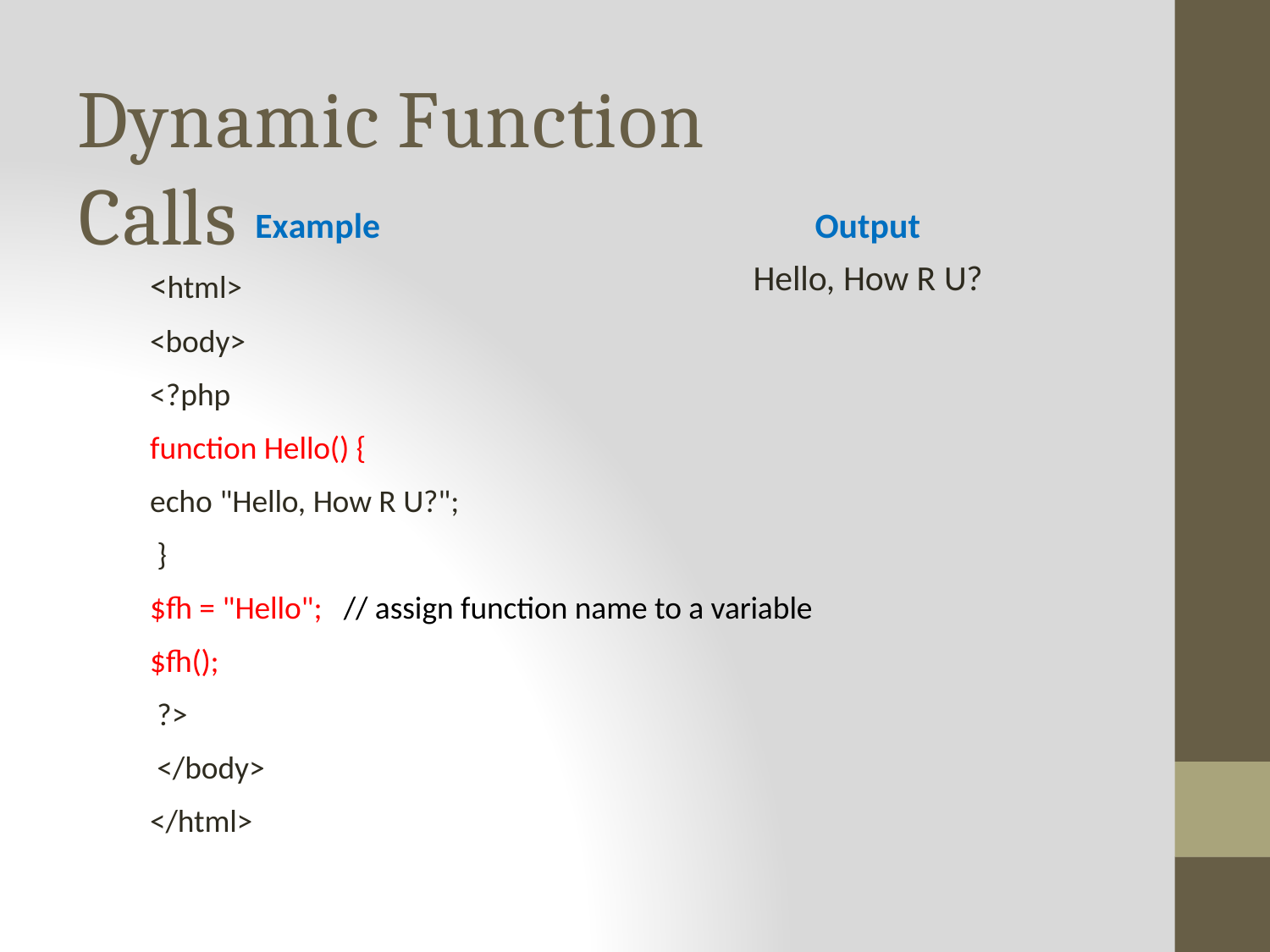

# Dynamic Function Calls
Example
Output
<html>
<body>
<?php
function Hello() {
echo "Hello, How R U?";
}
$fh = "Hello";   // assign function name to a variable
$fh();
?>
</body>
</html>
Hello, How R U?